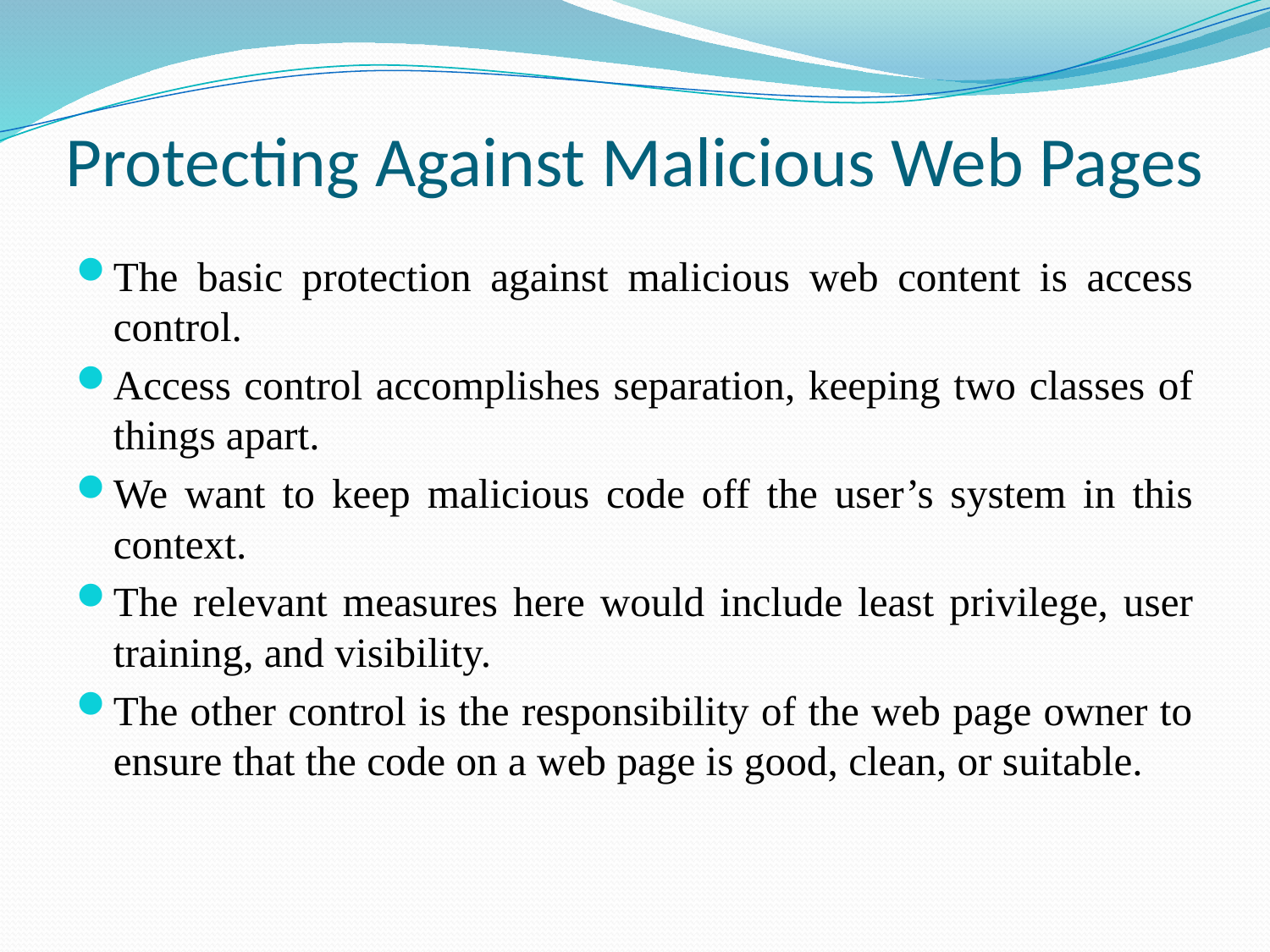

# Protecting Against Malicious Web Pages
The basic protection against malicious web content is access control.
Access control accomplishes separation, keeping two classes of things apart.
We want to keep malicious code off the user’s system in this context.
The relevant measures here would include least privilege, user training, and visibility.
The other control is the responsibility of the web page owner to ensure that the code on a web page is good, clean, or suitable.